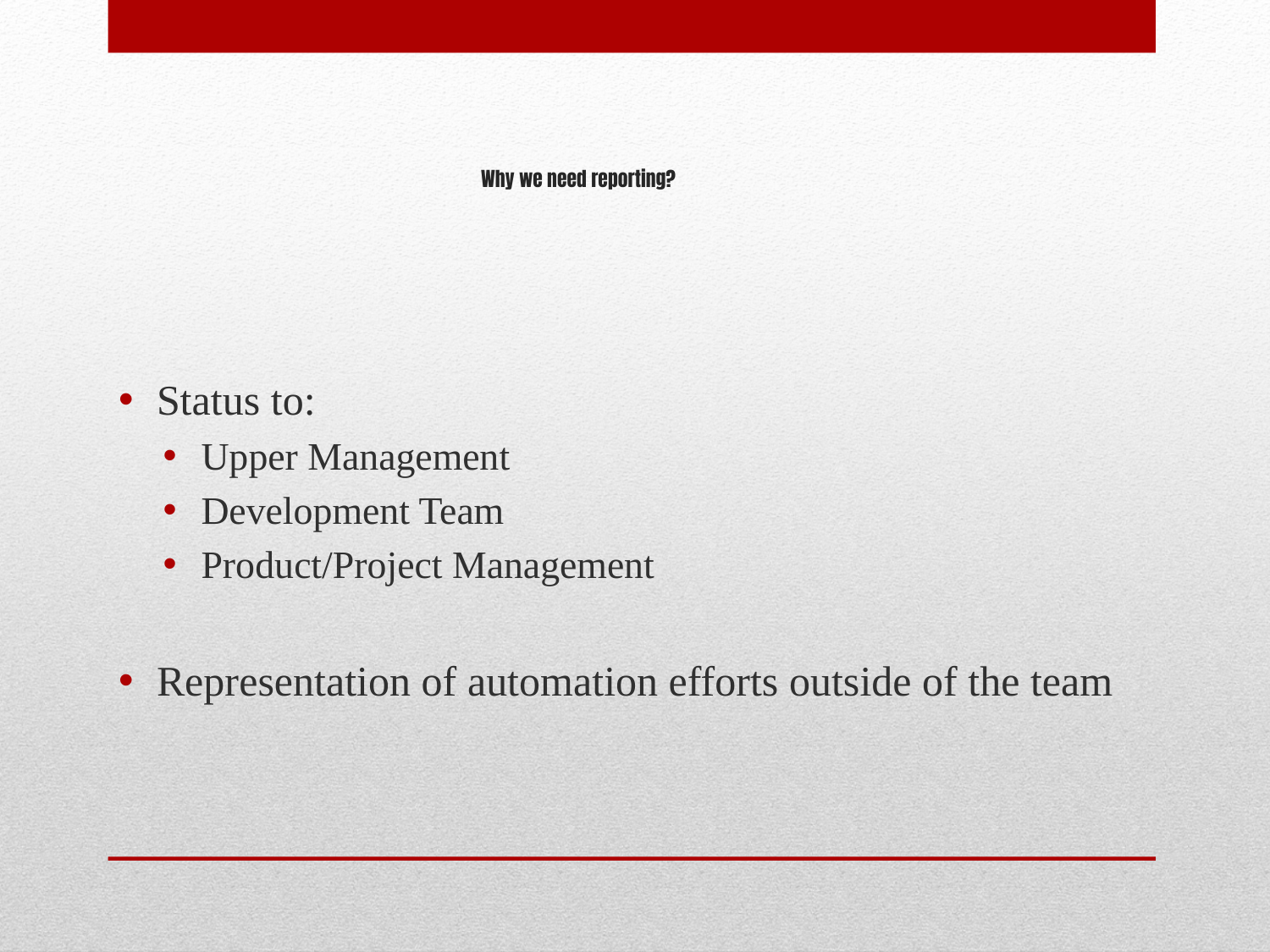

# Why we need reporting?

Status to:
Upper Management
Development Team
Product/Project Management

Representation of automation efforts outside of the team